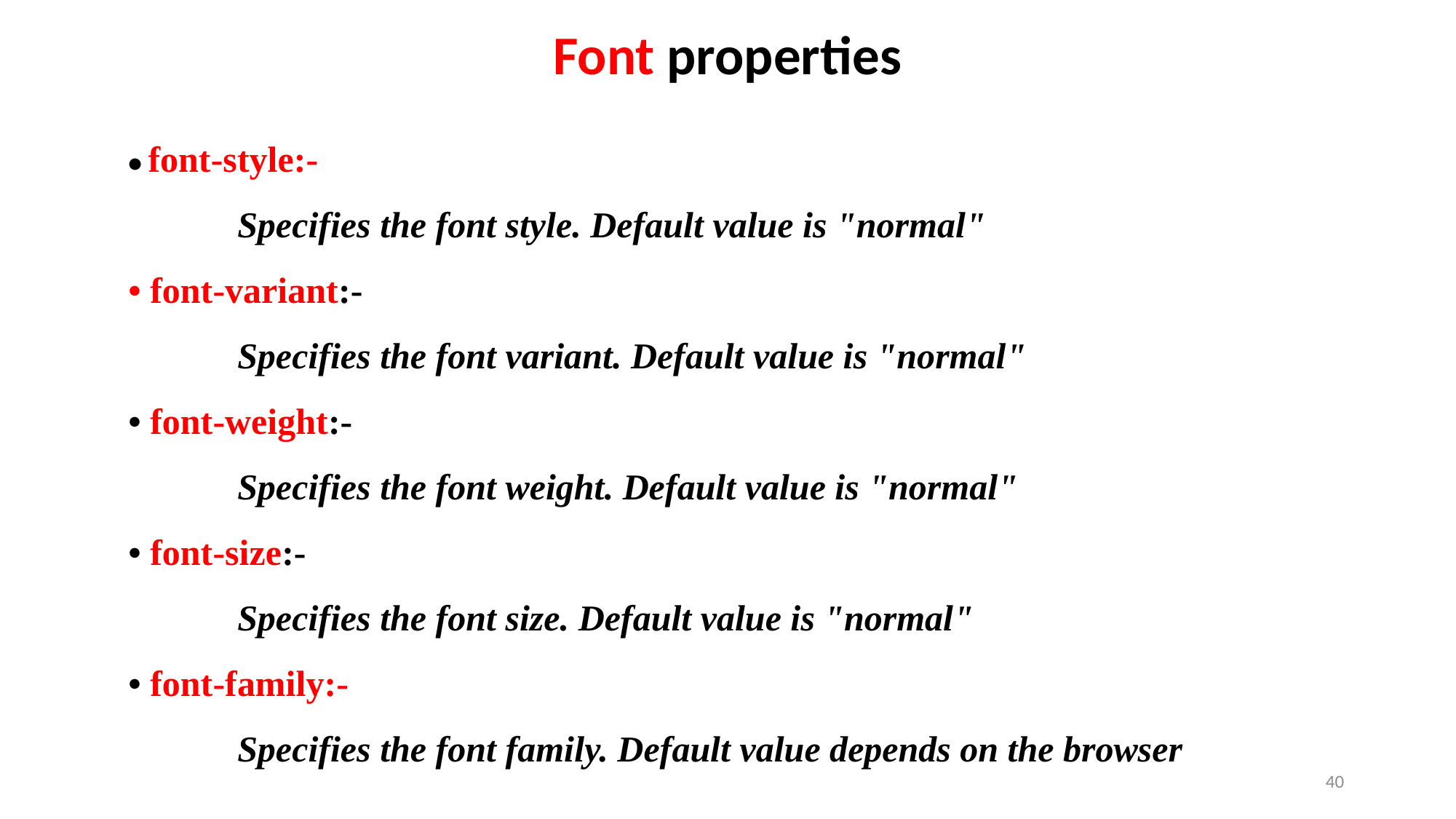

Font properties
• font-style:-
	Specifies the font style. Default value is "normal"
• font-variant:-
 	Specifies the font variant. Default value is "normal"
• font-weight:-
 	Specifies the font weight. Default value is "normal"
• font-size:-
	Specifies the font size. Default value is "normal"
• font-family:-
	Specifies the font family. Default value depends on the browser
40